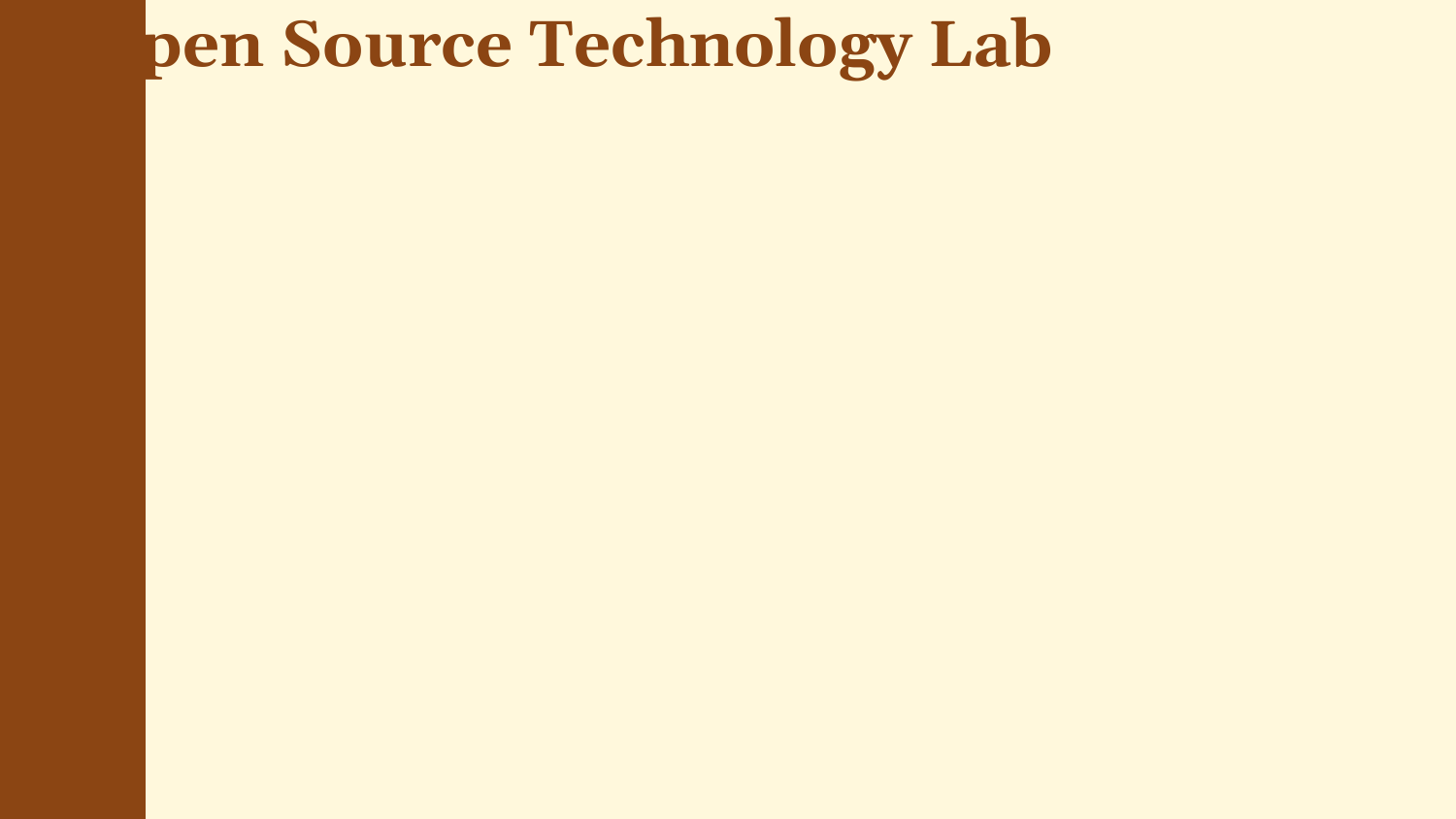

Open Source Technology Lab
Coordinates the Open Source Technology Lab at IIITB, fostering research and development in open-source software.